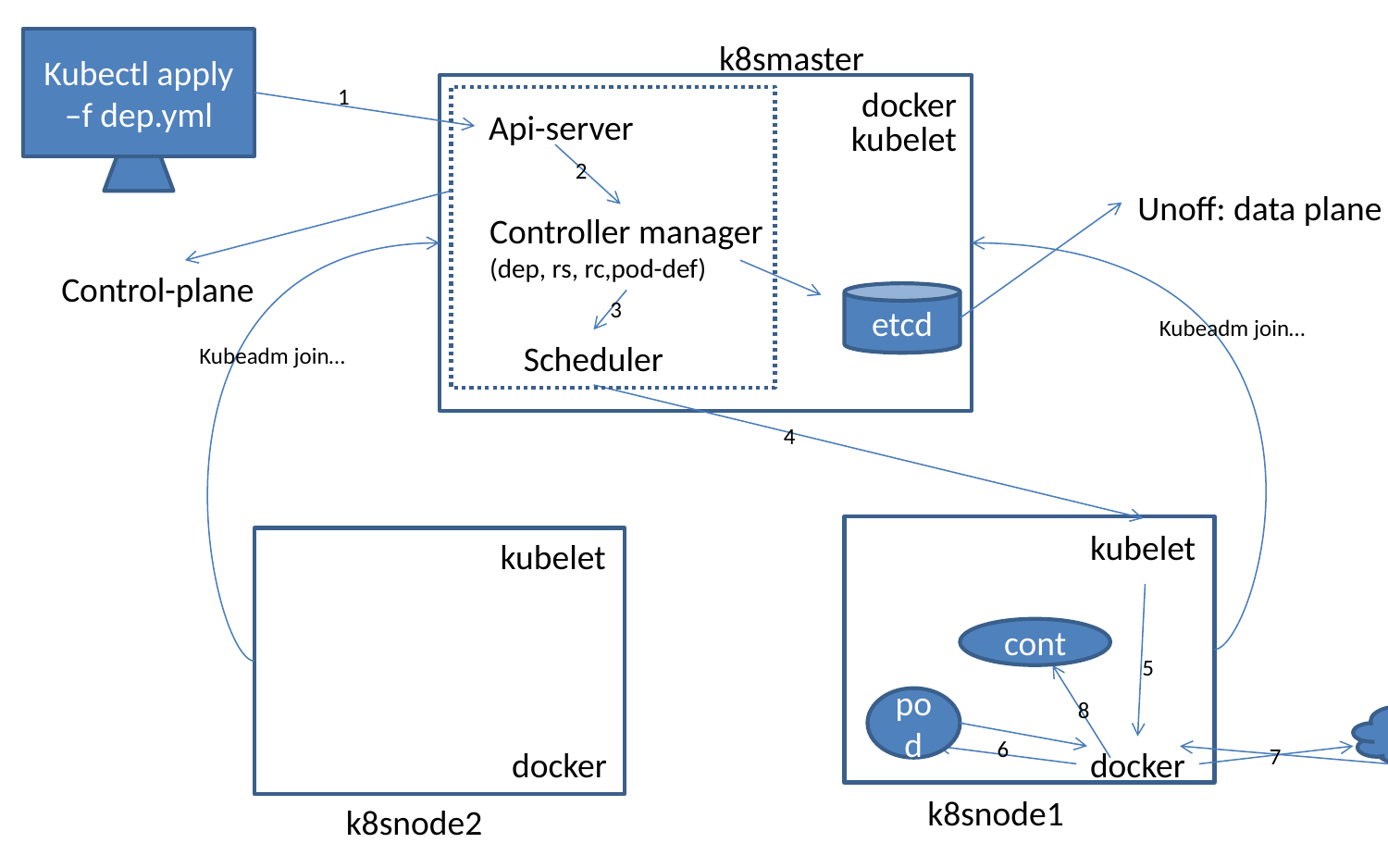

Kubectl apply –f dep.yml
k8smaster
1

docker

Api-server
kubelet
2
Unoff: data plane
Controller manager
(dep, rs, rc,pod-def)
Control-plane
etcd
3
Kubeadm join…
Scheduler
Kubeadm join…
4

kubelet

kubelet
cont
5
pod
8

6
7
docker
docker
k8snode1
k8snode2